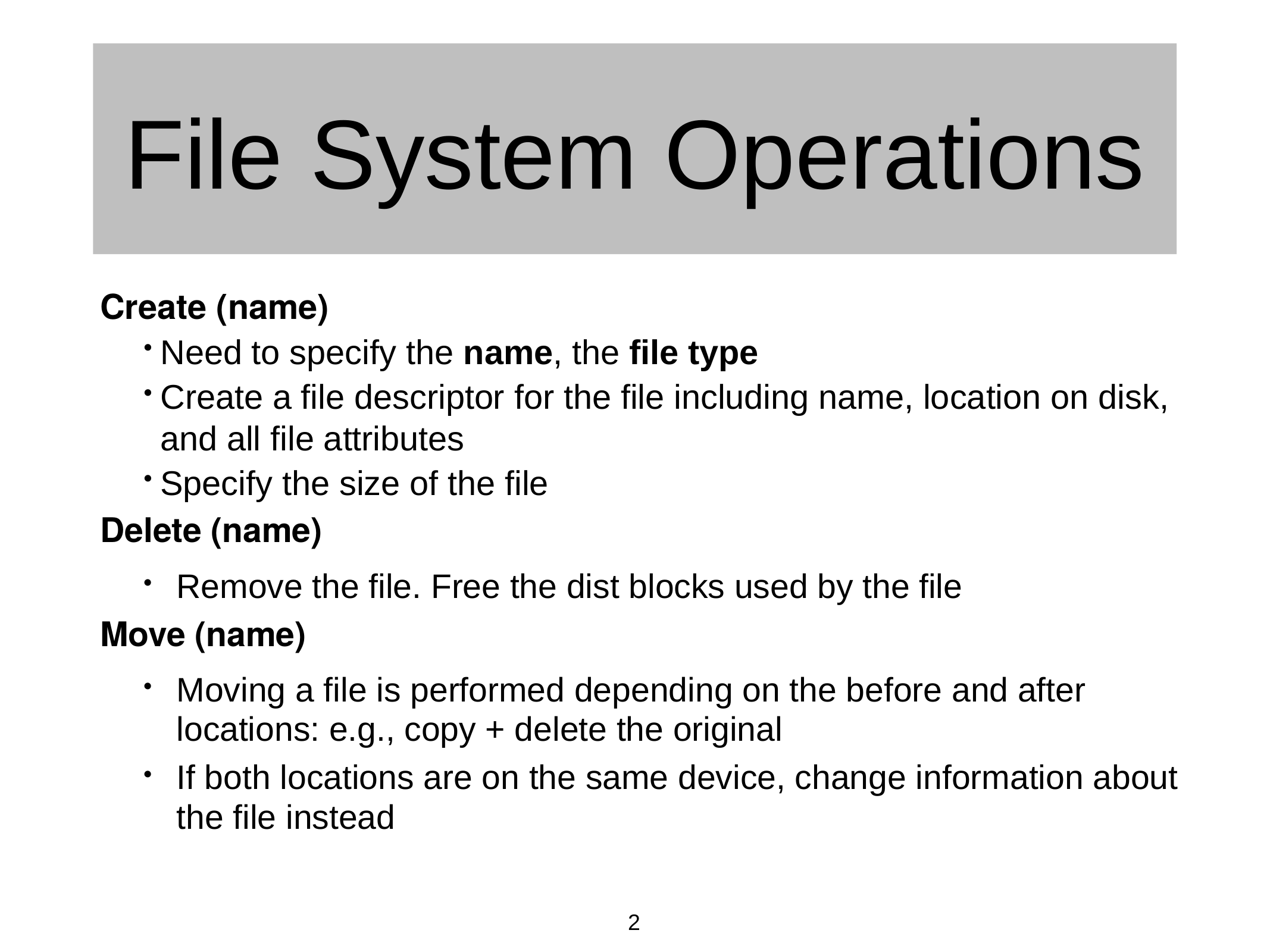

# File System Operations
Create (name)
Need to specify the name, the file type
Create a file descriptor for the file including name, location on disk, and all file attributes
Specify the size of the file
Delete (name)
Remove the file. Free the dist blocks used by the file
Move (name)
Moving a file is performed depending on the before and after locations: e.g., copy + delete the original
If both locations are on the same device, change information about the file instead
2